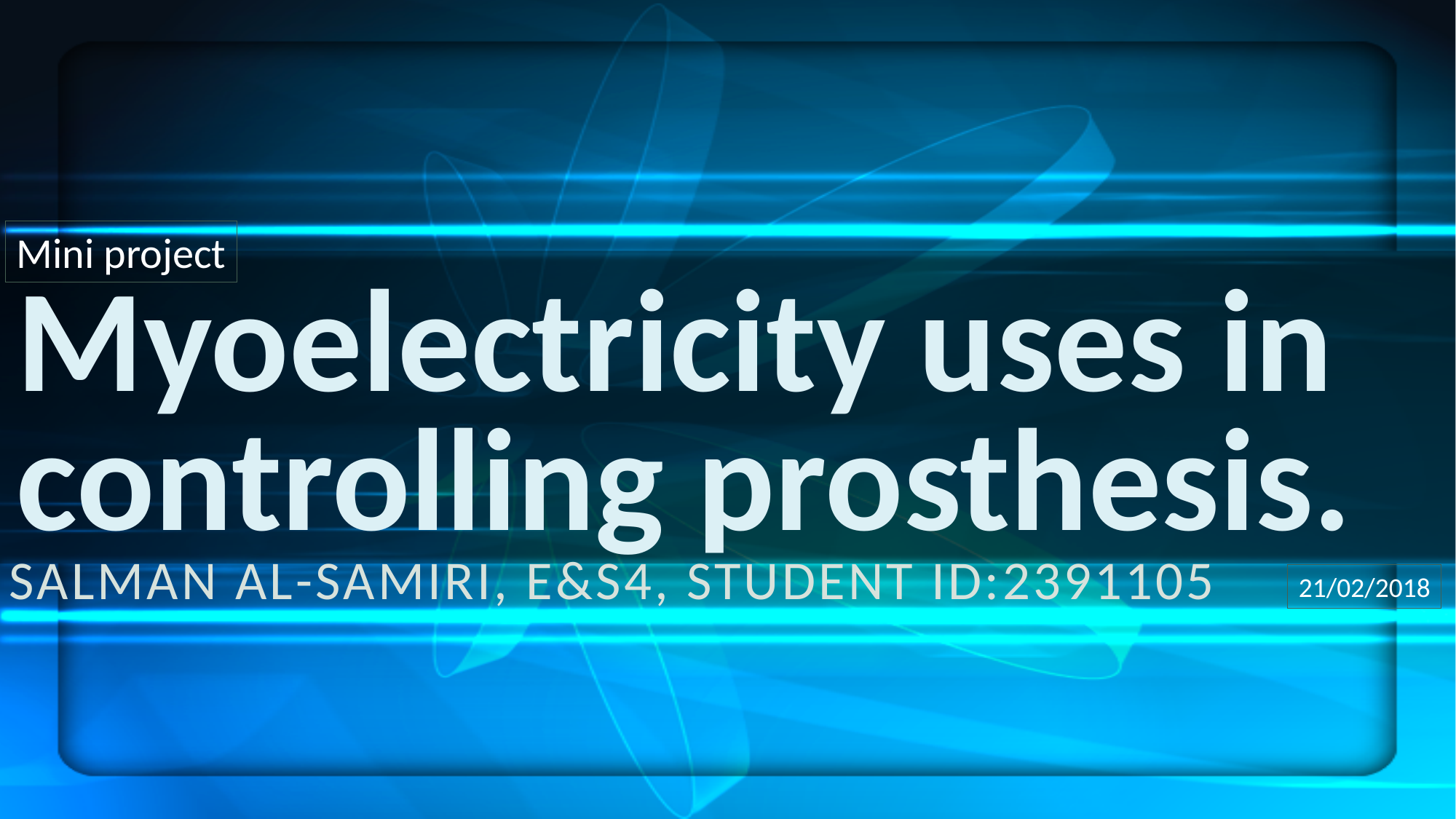

# Myoelectricity uses in controlling prosthesis.
Mini project
Salman Al-Samiri, E&S4, student id:2391105
21/02/2018